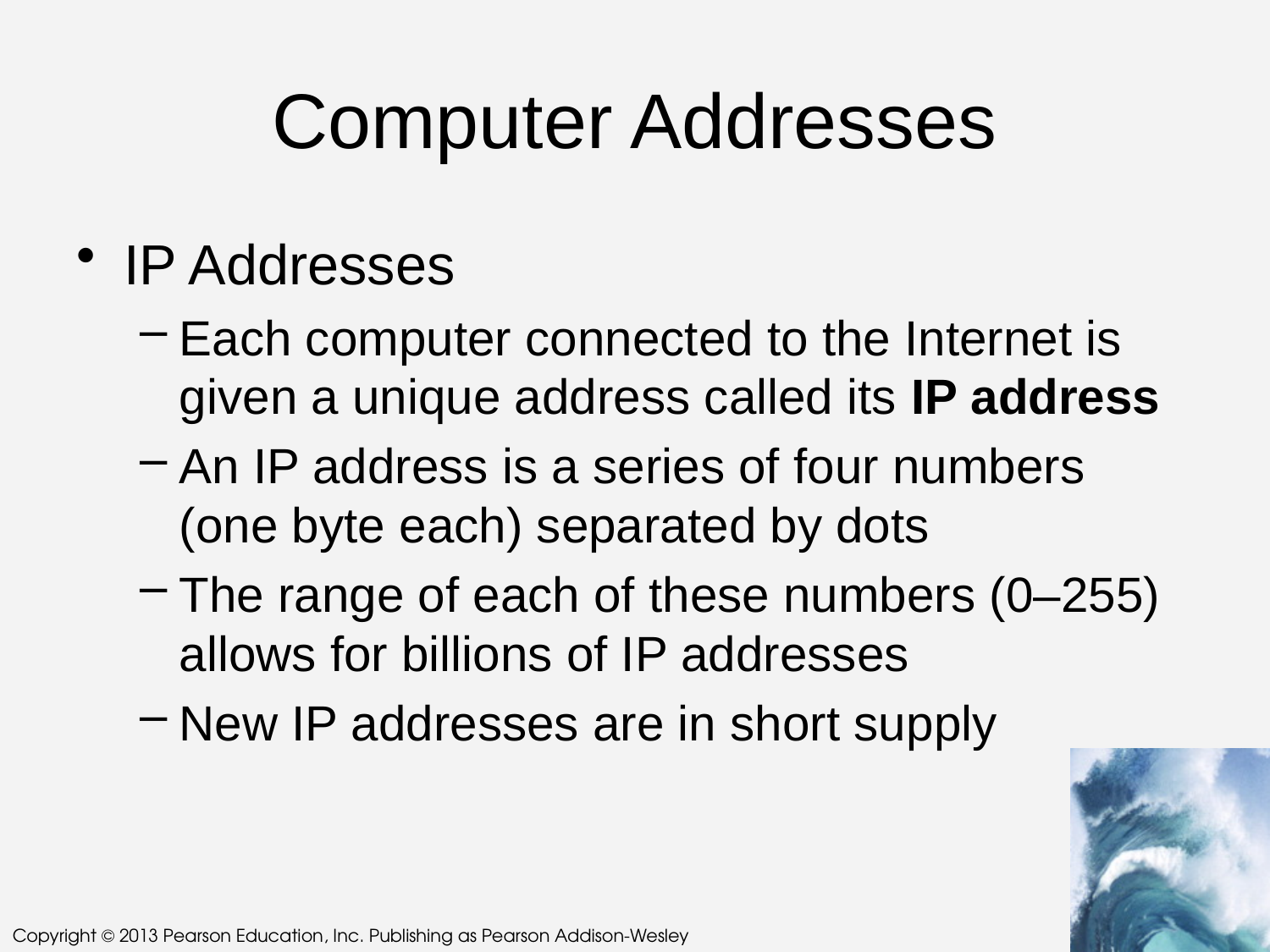

# Computer Addresses
IP Addresses
Each computer connected to the Internet is given a unique address called its IP address
An IP address is a series of four numbers (one byte each) separated by dots
The range of each of these numbers (0–255) allows for billions of IP addresses
New IP addresses are in short supply